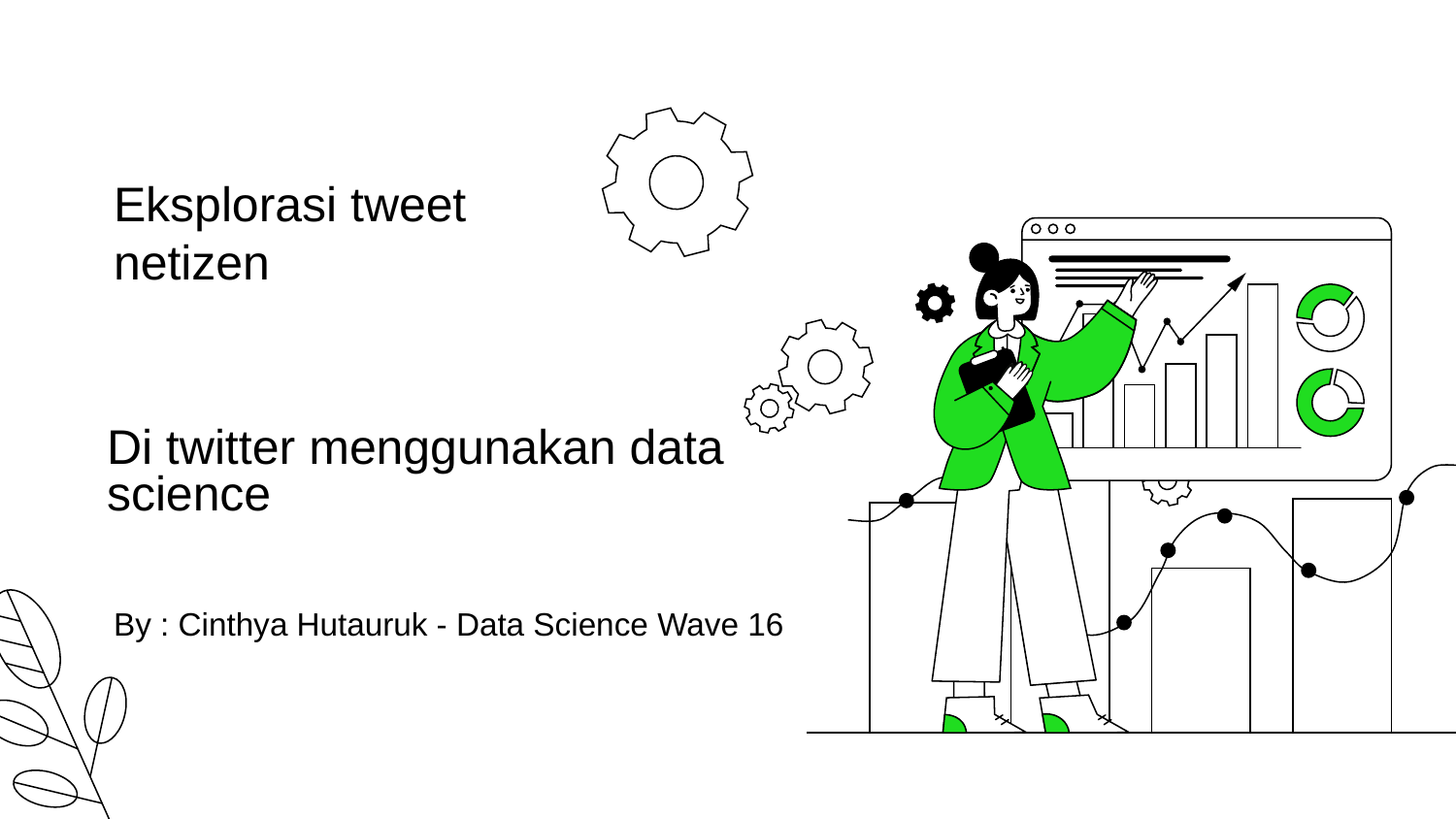

Eksplorasi tweet netizen

Indonesia

# Di twitter menggunakan data science

By : Cinthya Hutauruk - Data Science Wave 16